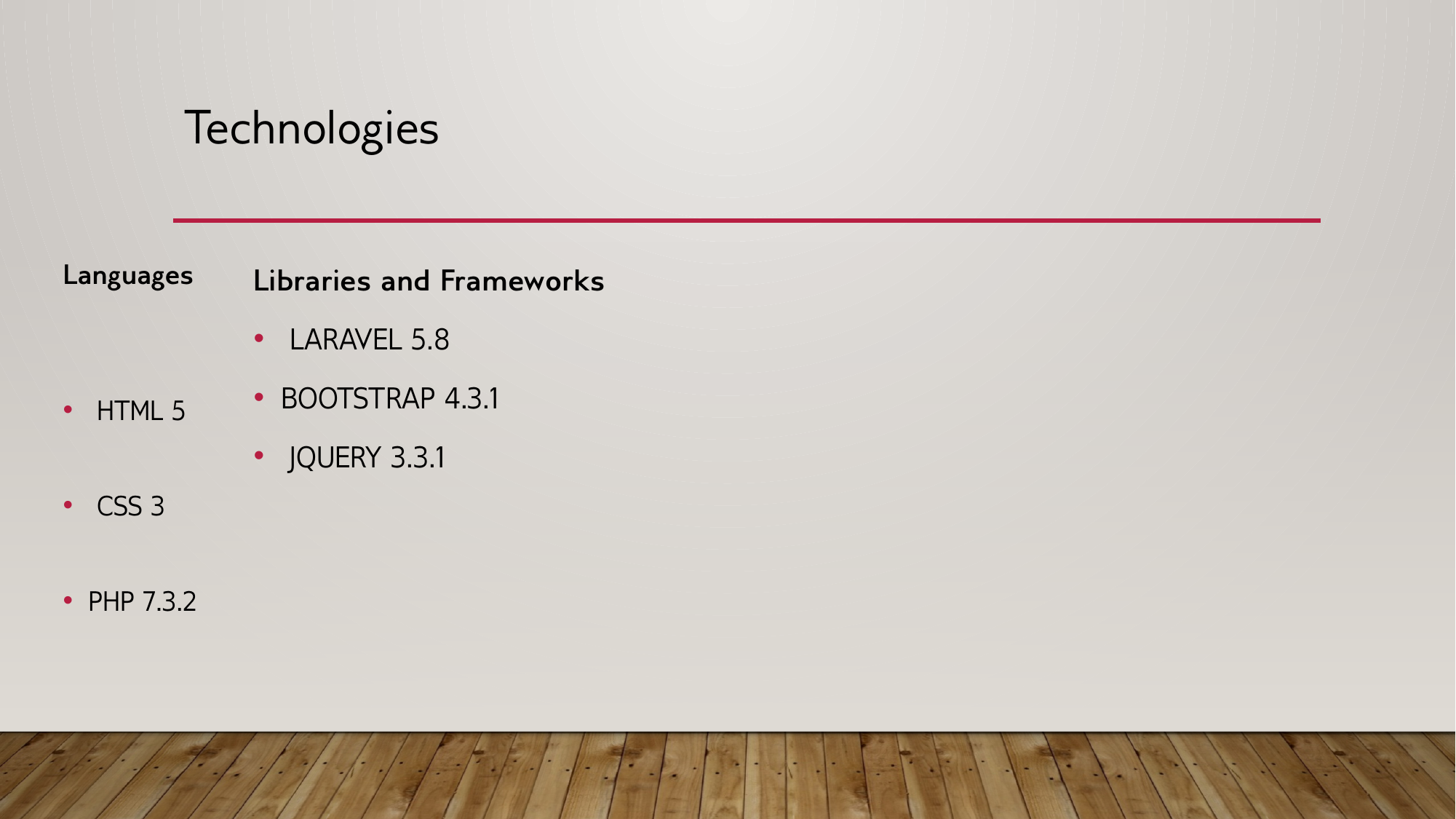

# Technologies
Languages
 HTML 5
 CSS 3
PHP 7.3.2
Libraries and Frameworks
 LARAVEL 5.8
BOOTSTRAP 4.3.1
 JQUERY 3.3.1